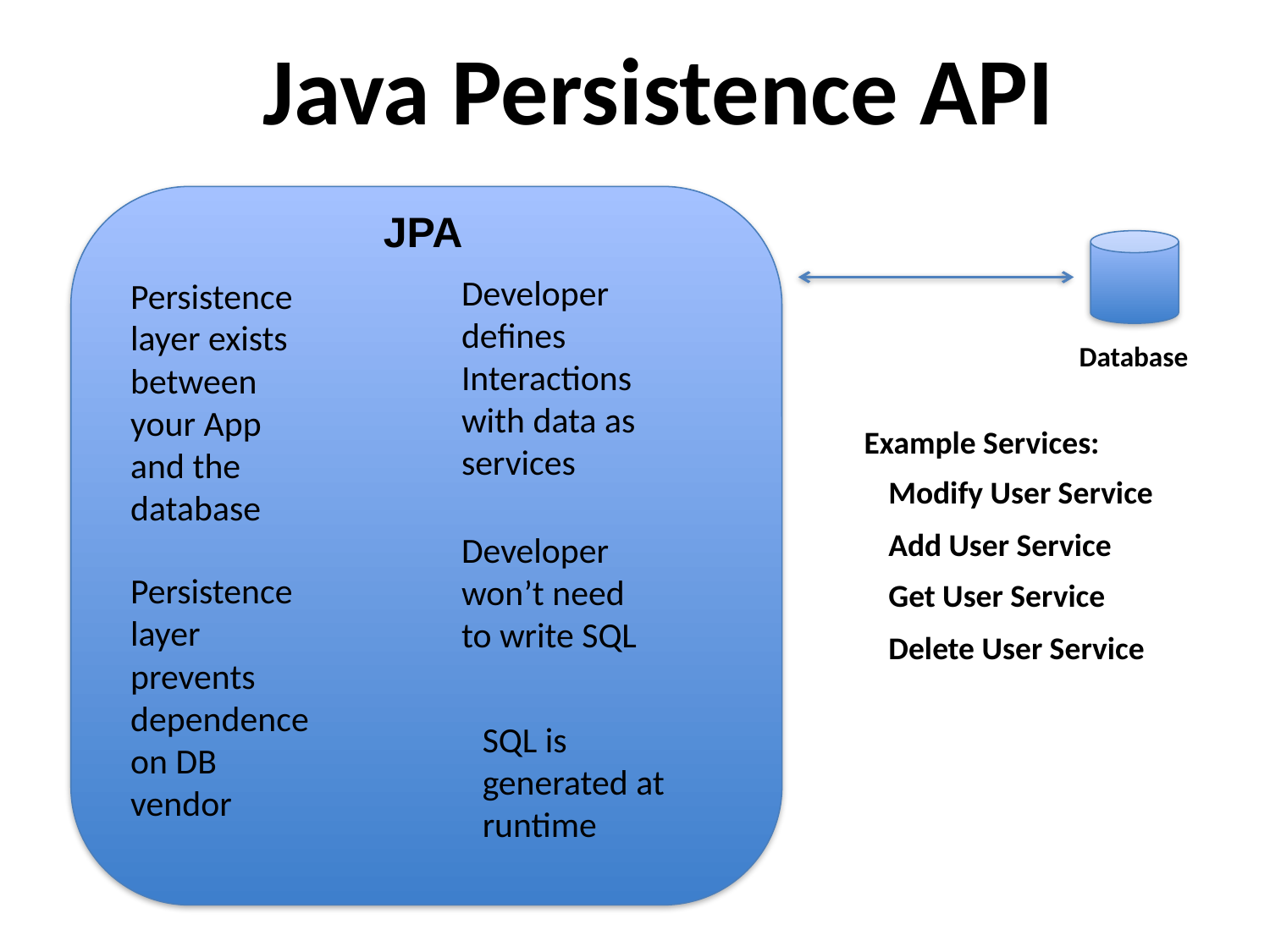

Java Persistence API

JPA

Developer defines Interactions with data as services
Persistence layer exists between your App and the database
Database
Example Services:
Modify User Service
Add User Service
Developer won’t need to write SQL
Persistence layer prevents dependence on DB vendor
Get User Service
Delete User Service
SQL is generated at runtime